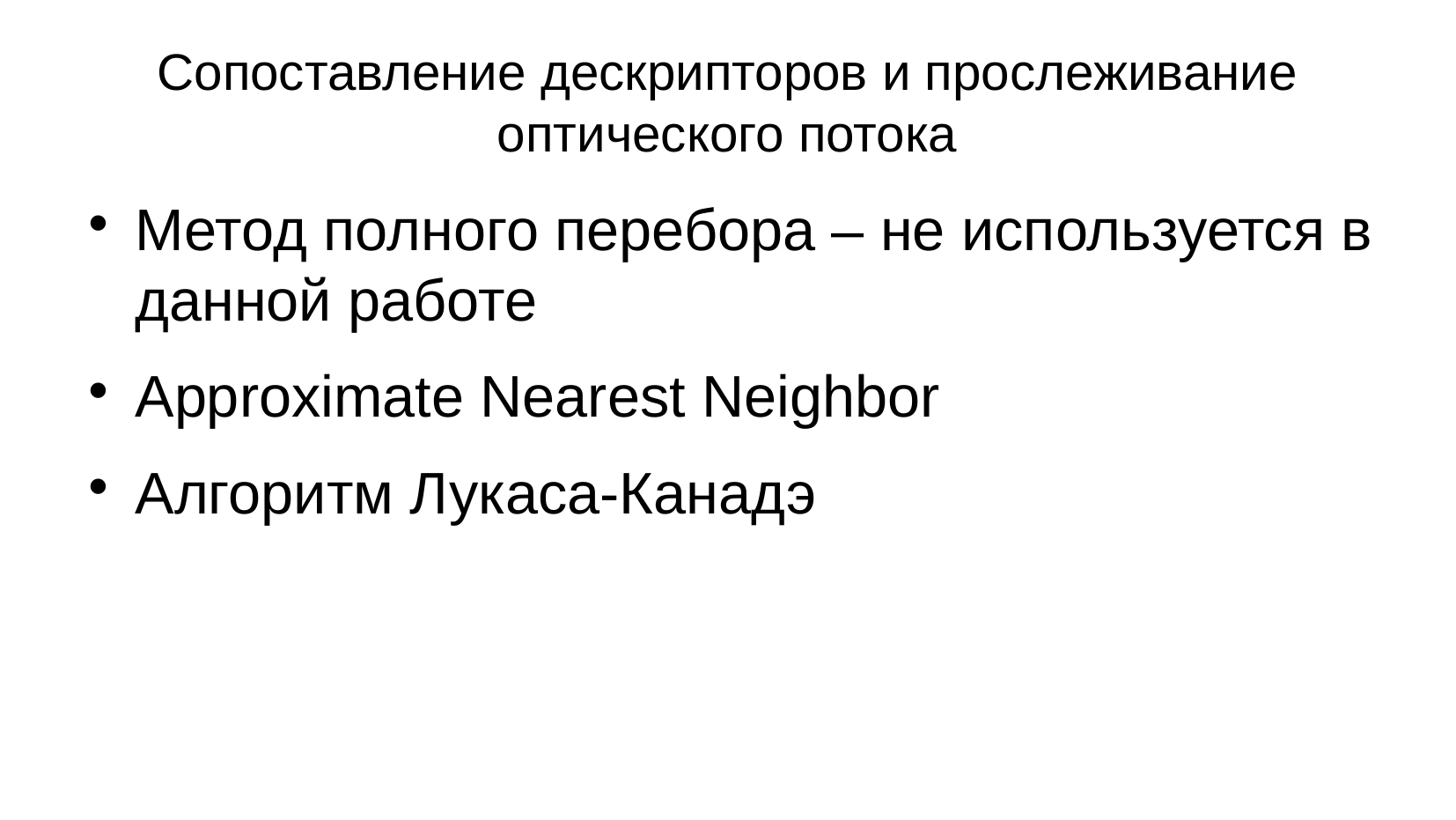

Сопоставление дескрипторов и прослеживание оптического потока
Метод полного перебора – не используется в данной работе
Approximate Nearest Neighbor
Алгоритм Лукаса-Канадэ